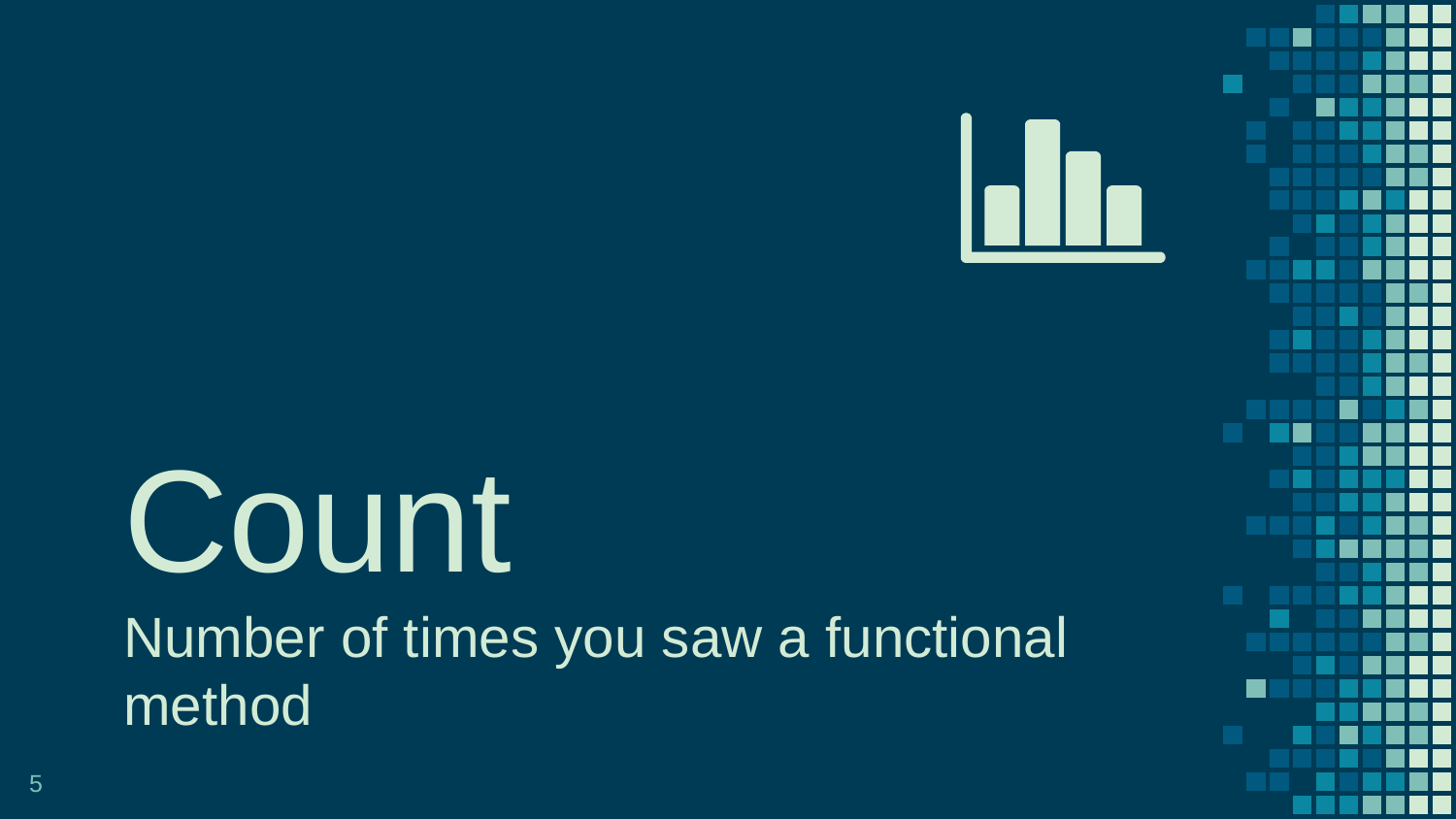

Count
Number of times you saw a functional method
5